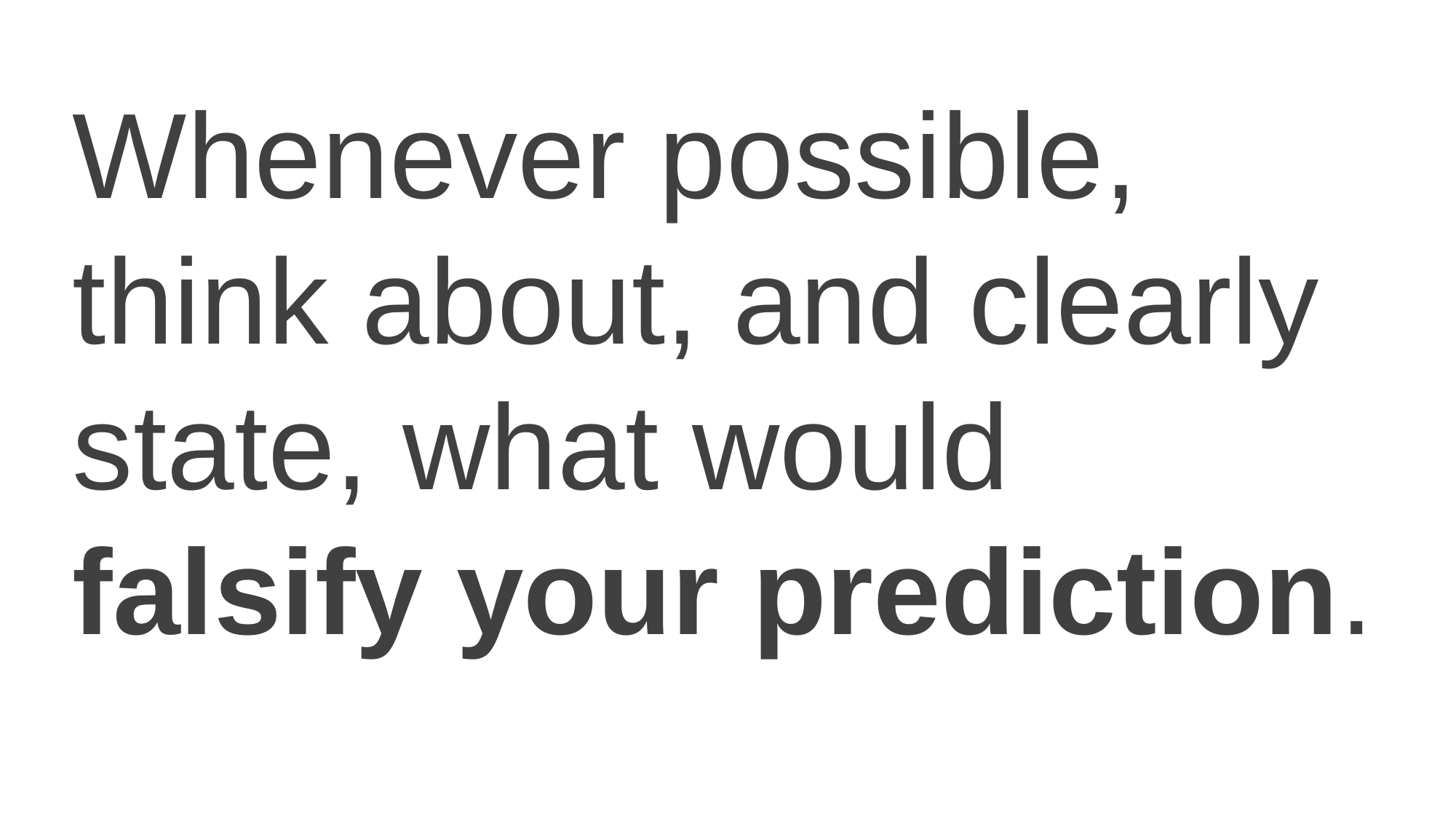

Whenever possible, think about, and clearly state, what would falsify your prediction.